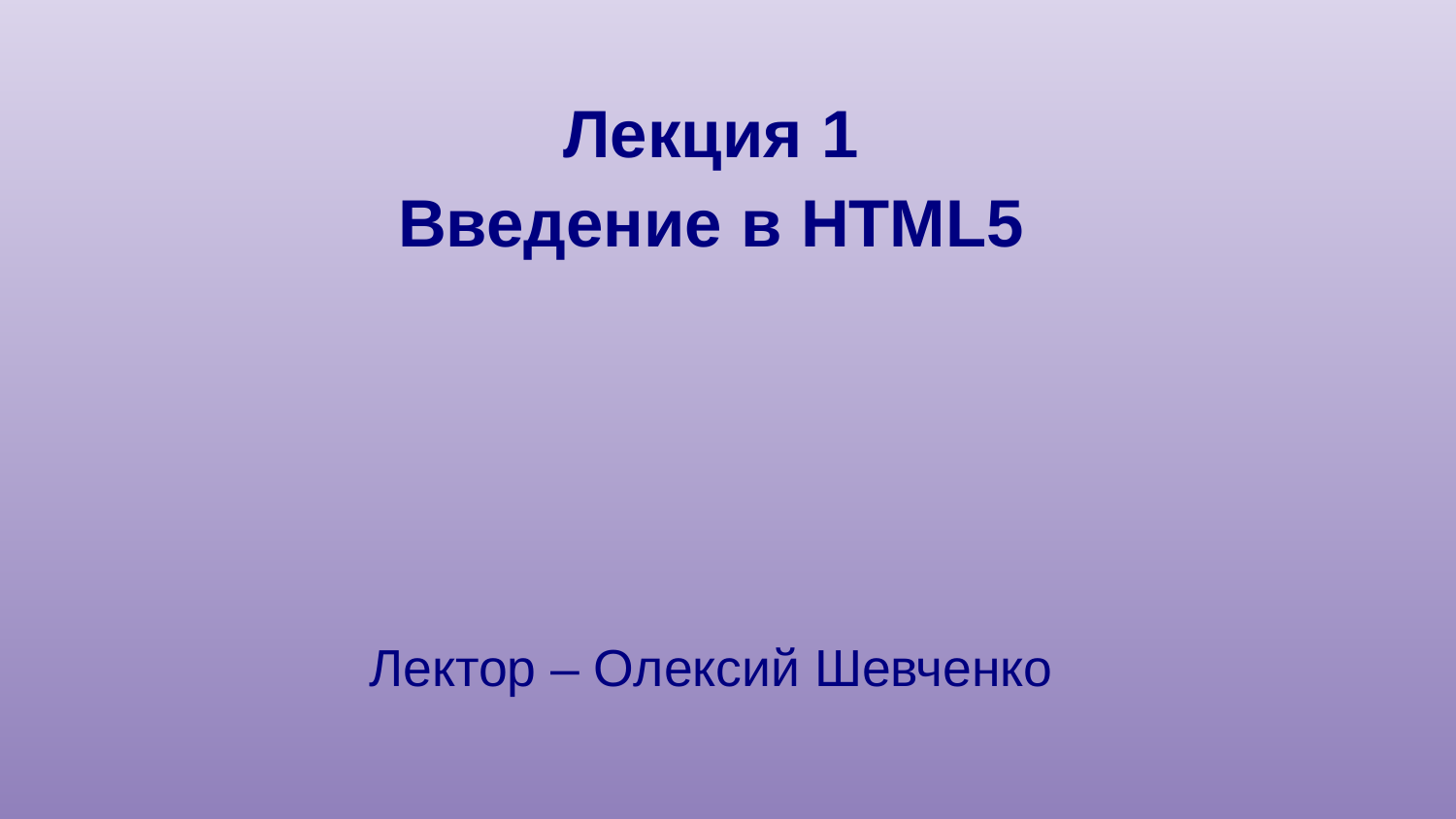

Лекция 1
Введение в HTML5

Лектор – Олексий Шевченко